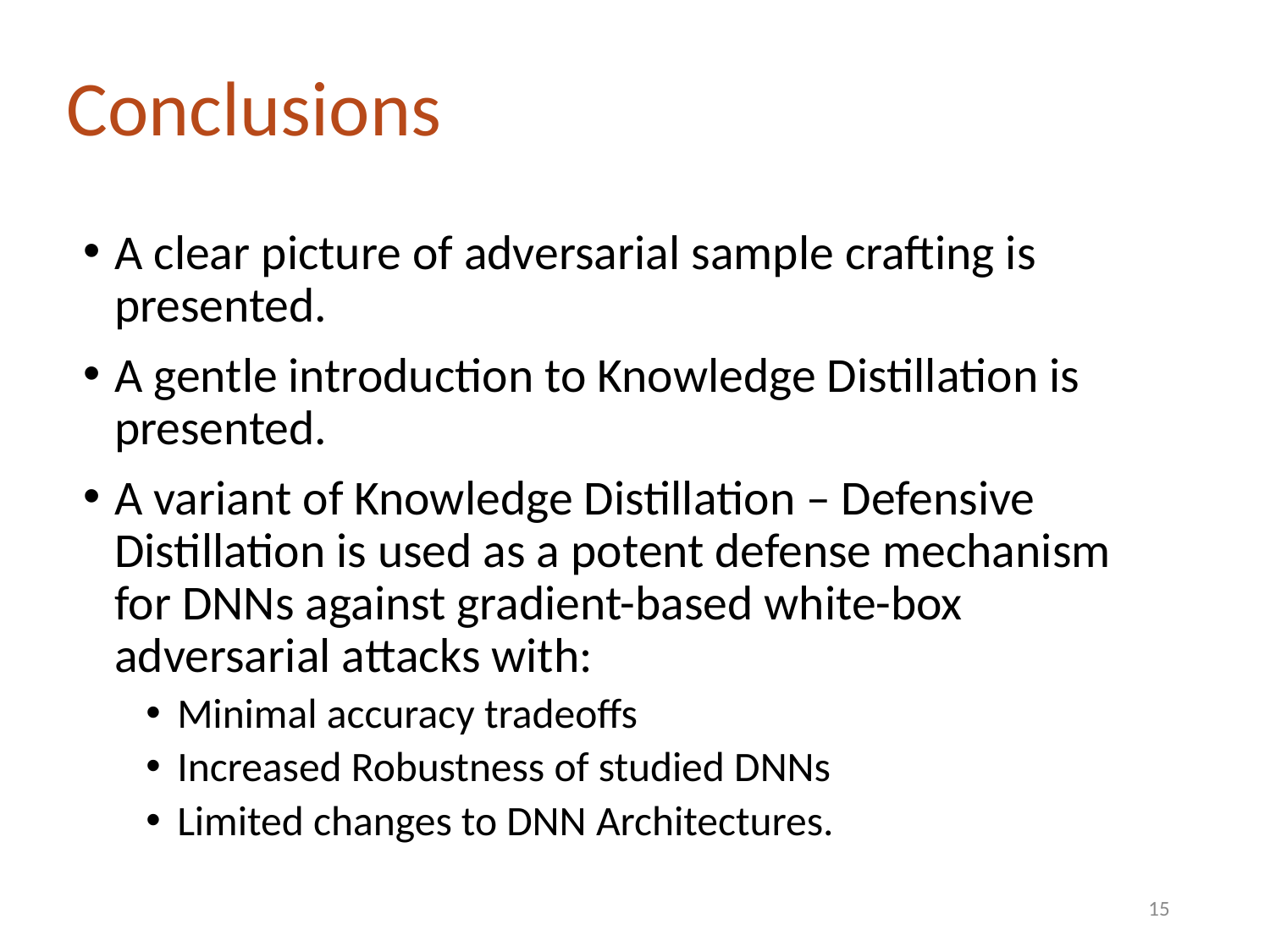

# Conclusions
A clear picture of adversarial sample crafting is presented.
A gentle introduction to Knowledge Distillation is presented.
A variant of Knowledge Distillation – Defensive Distillation is used as a potent defense mechanism for DNNs against gradient-based white-box adversarial attacks with:
Minimal accuracy tradeoffs
Increased Robustness of studied DNNs
Limited changes to DNN Architectures.

15